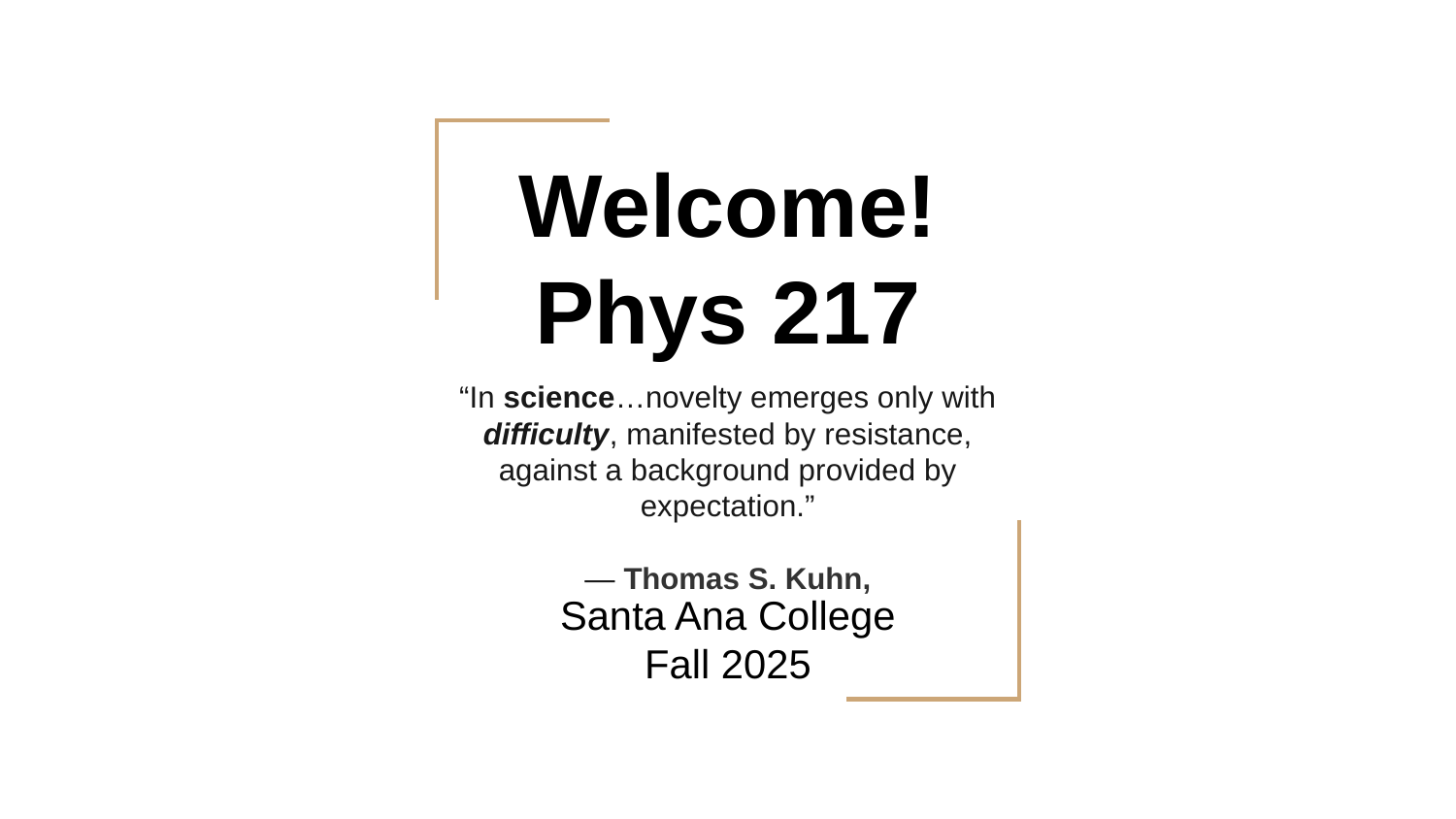

# Welcome!
Phys 217
“In science…novelty emerges only with difficulty, manifested by resistance, against a background provided by expectation.”

― Thomas S. Kuhn,
Santa Ana College
Fall 2025